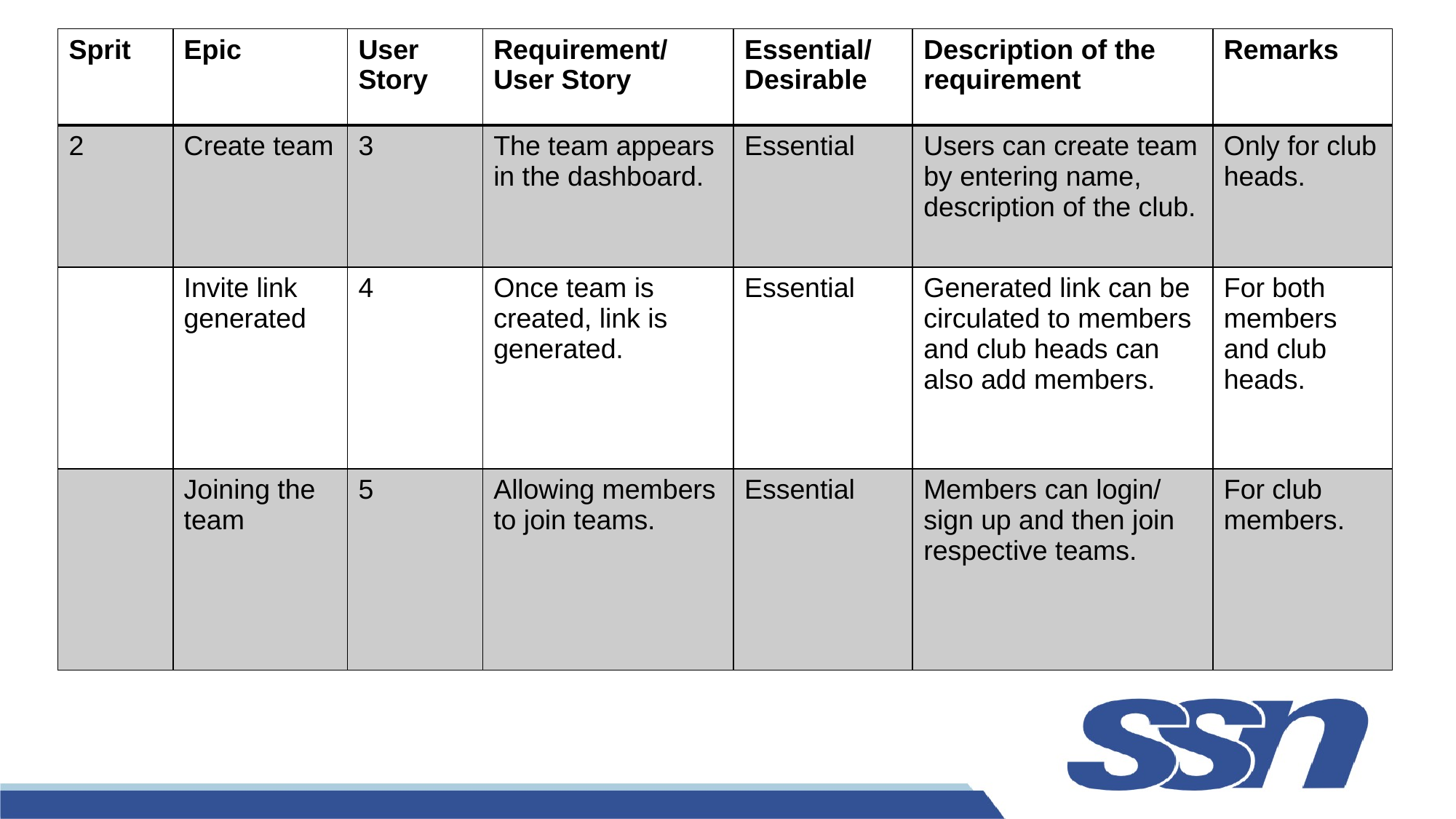

| Sprit | Epic | User Story | Requirement/ User Story | Essential/ Desirable | Description of the requirement | Remarks |
| --- | --- | --- | --- | --- | --- | --- |
| 2 | Create team | 3 | The team appears in the dashboard. | Essential | Users can create team by entering name, description of the club. | Only for club heads. |
|  | Invite link generated | 4 | Once team is created, link is generated. | Essential | Generated link can be circulated to members and club heads can also add members. | For both members and club heads. |
|  | Joining the team | 5 | Allowing members to join teams. | Essential | Members can login/ sign up and then join respective teams. | For club members. |